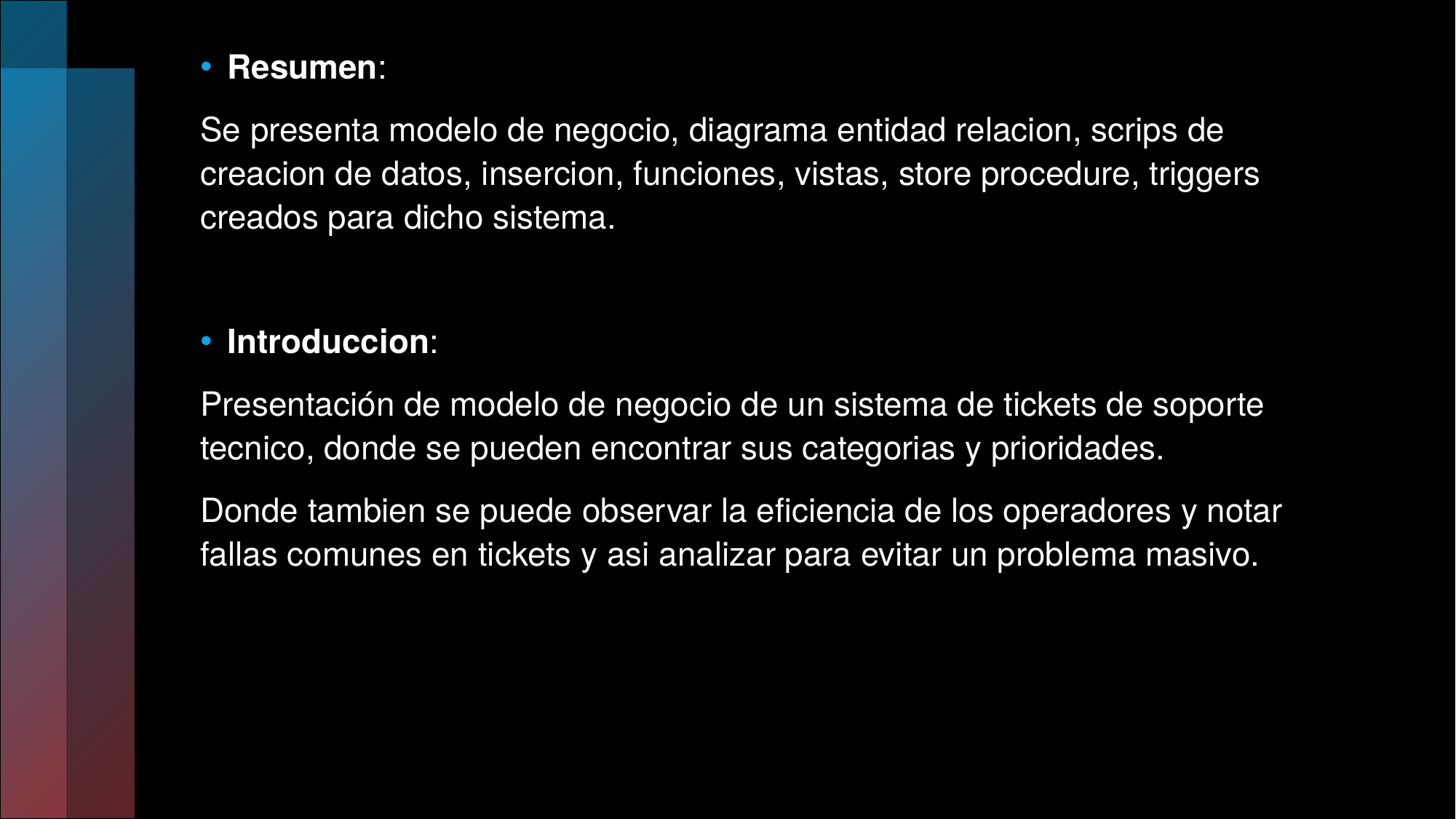

Resumen:
Se presenta modelo de negocio, diagrama entidad relacion, scrips de creacion de datos, insercion, funciones, vistas, store procedure, triggers creados para dicho sistema.

Introduccion:
Presentación de modelo de negocio de un sistema de tickets de soporte tecnico, donde se pueden encontrar sus categorias y prioridades.
Donde tambien se puede observar la eficiencia de los operadores y notar fallas comunes en tickets y asi analizar para evitar un problema masivo.